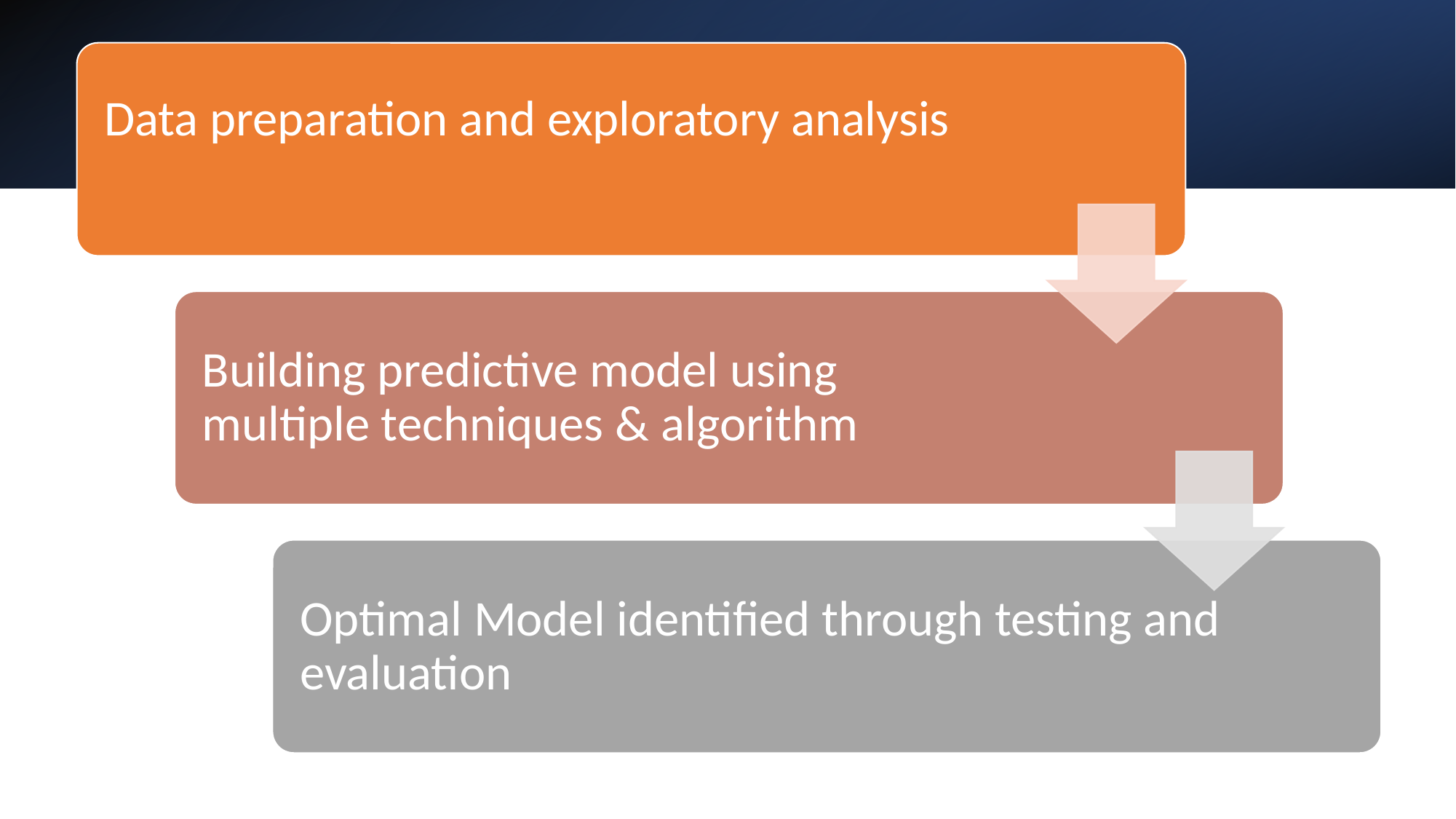

#
Data preparation and exploratory analysis
Building predictive model using multiple techniques & algorithm
Optimal Model identified through testing and evaluation